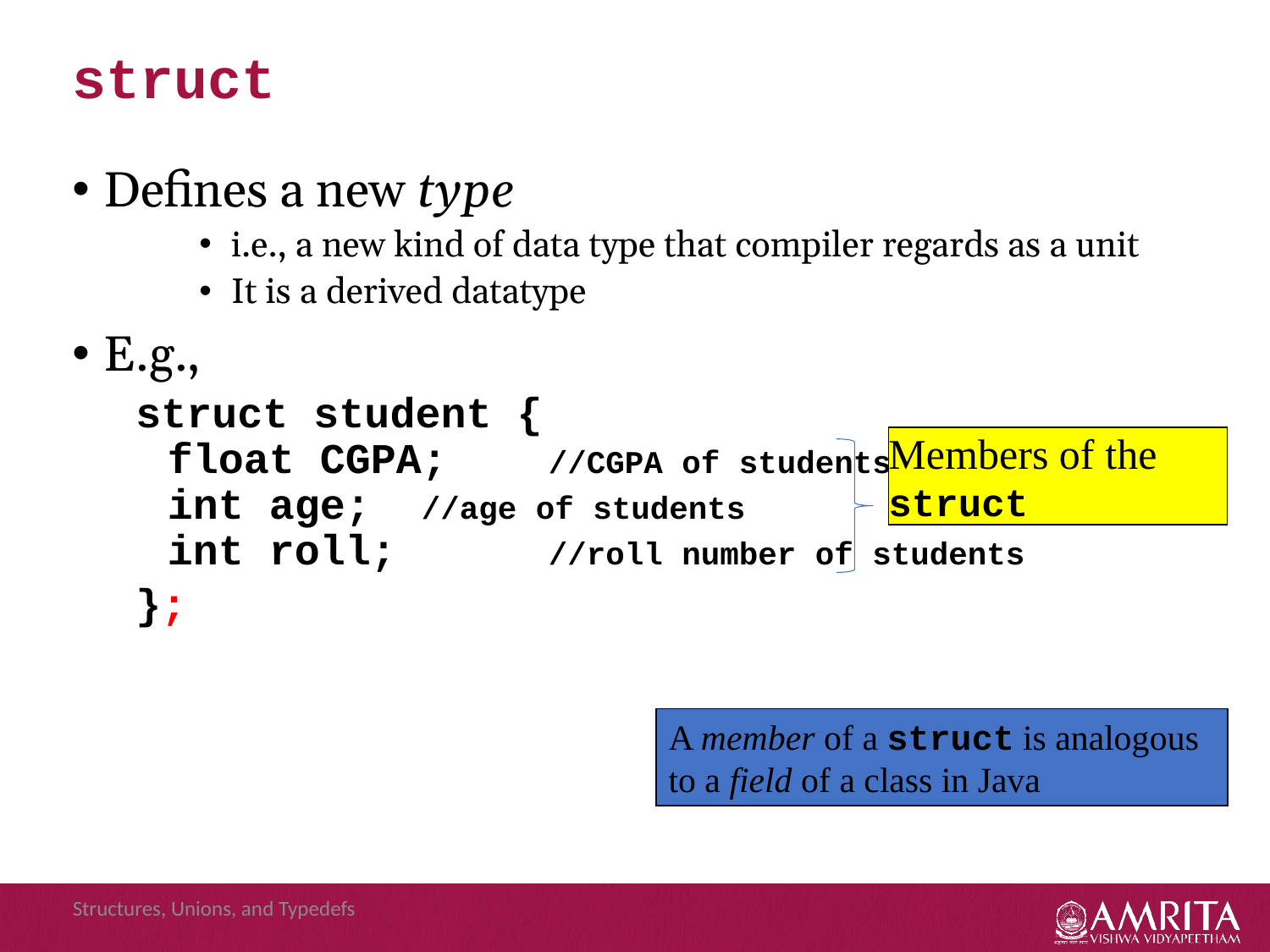

# struct
Defines a new type
i.e., a new kind of data type that compiler regards as a unit
It is a derived datatype
E.g.,
struct student {
float CGPA;	//CGPA of students
int age; 	//age of students
int roll; 	//roll number of students
};
Members of the struct

A member of a struct is analogous to a field of a class in Java
Structures, Unions, and Typedefs